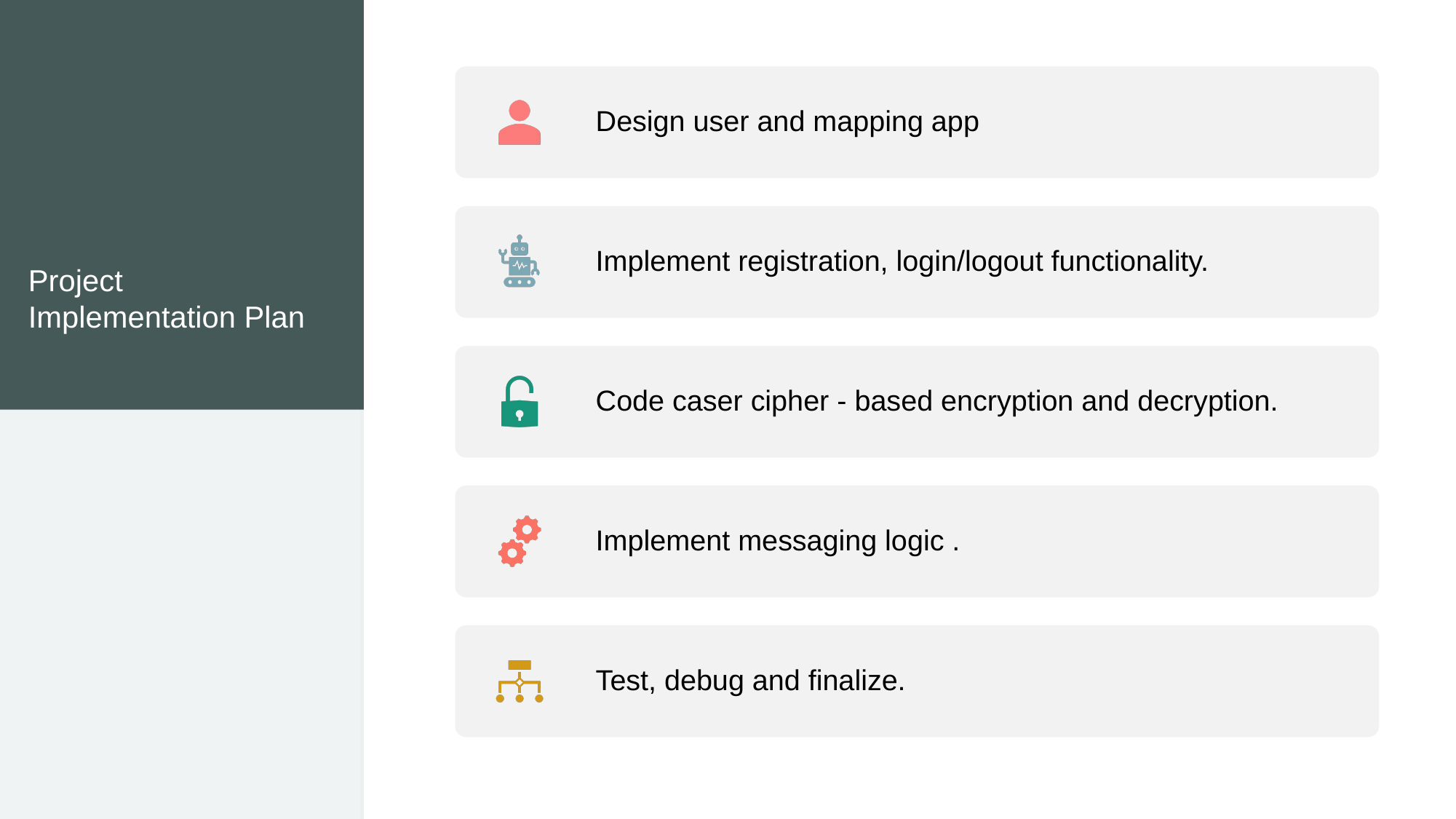

# Project Implementation Plan

Design user and mapping app
Implement registration, login/logout functionality.
Code caser cipher - based encryption and decryption.
Implement messaging logic .
Test, debug and finalize.